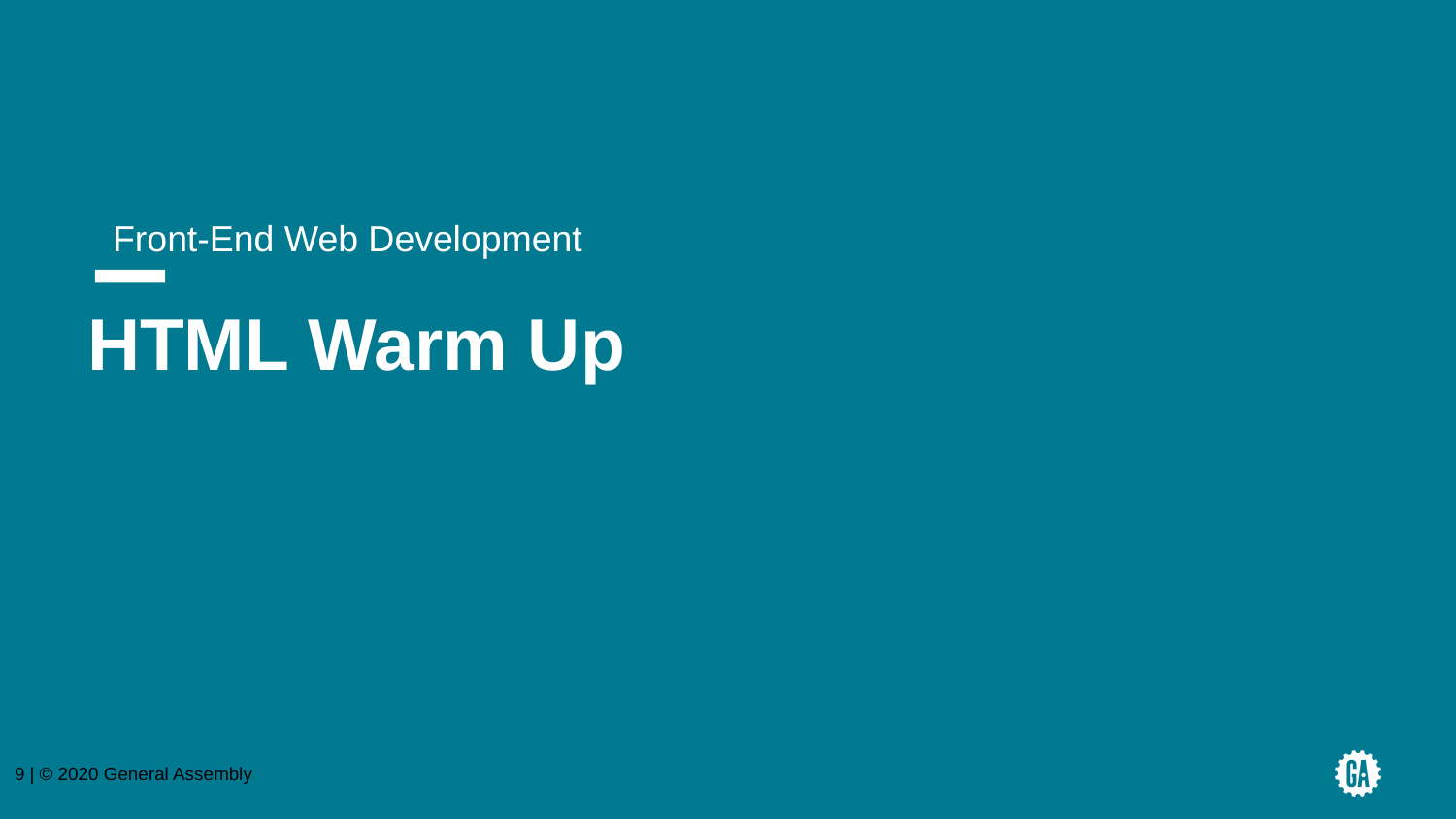

Front-End Web Development

# HTML Warm Up
9 | © 2020 General Assembly